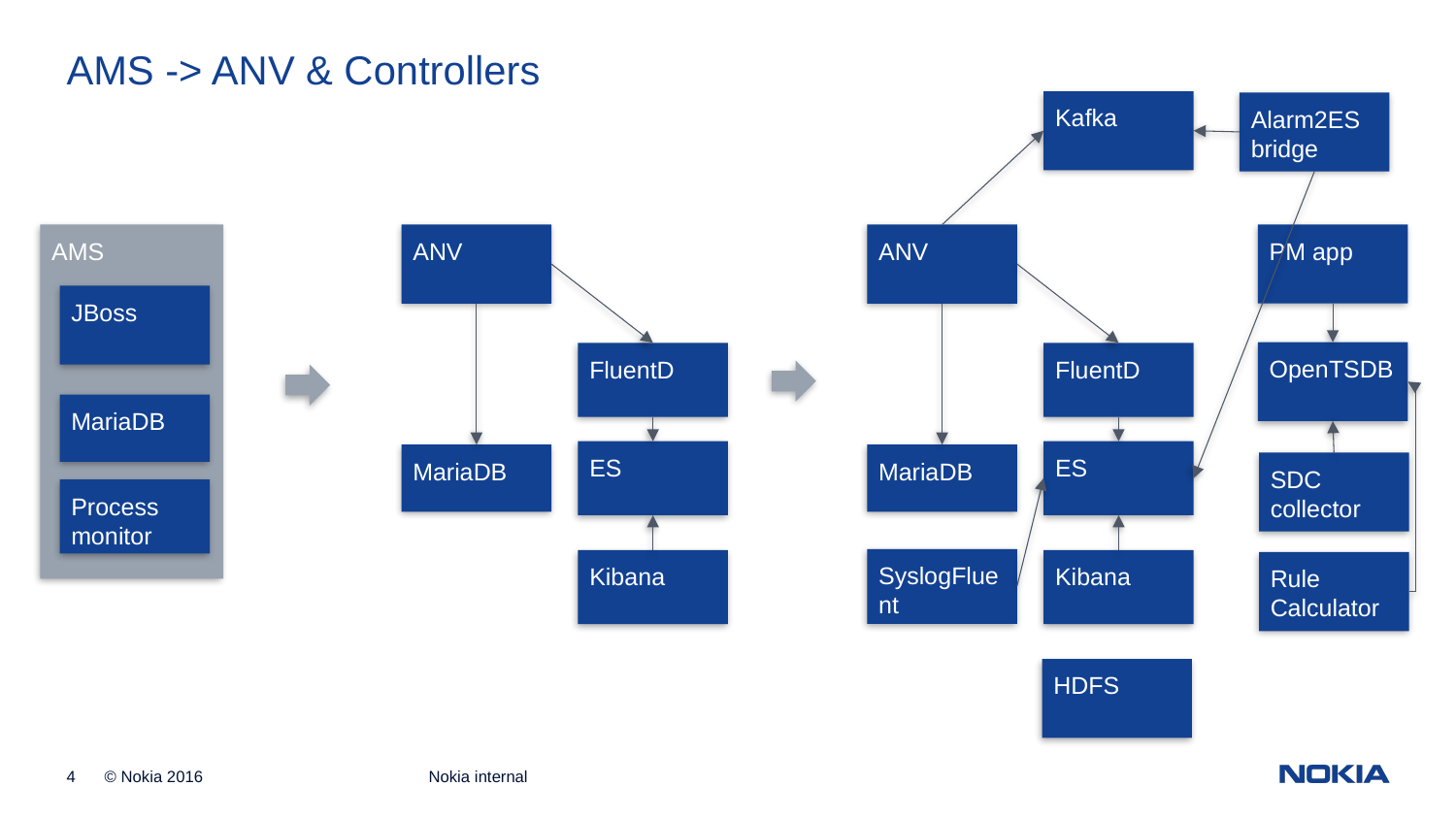

# AMS -> ANV & Controllers
Kafka
Alarm2ES bridge
PM app
ANV
OpenTSDB
FluentD
ES
MariaDB
SDC collector
SyslogFluent
Kibana
Rule Calculator
HDFS
AMS
JBoss
MariaDB
Process monitor
ANV
FluentD
ES
MariaDB
Kibana

Nokia internal